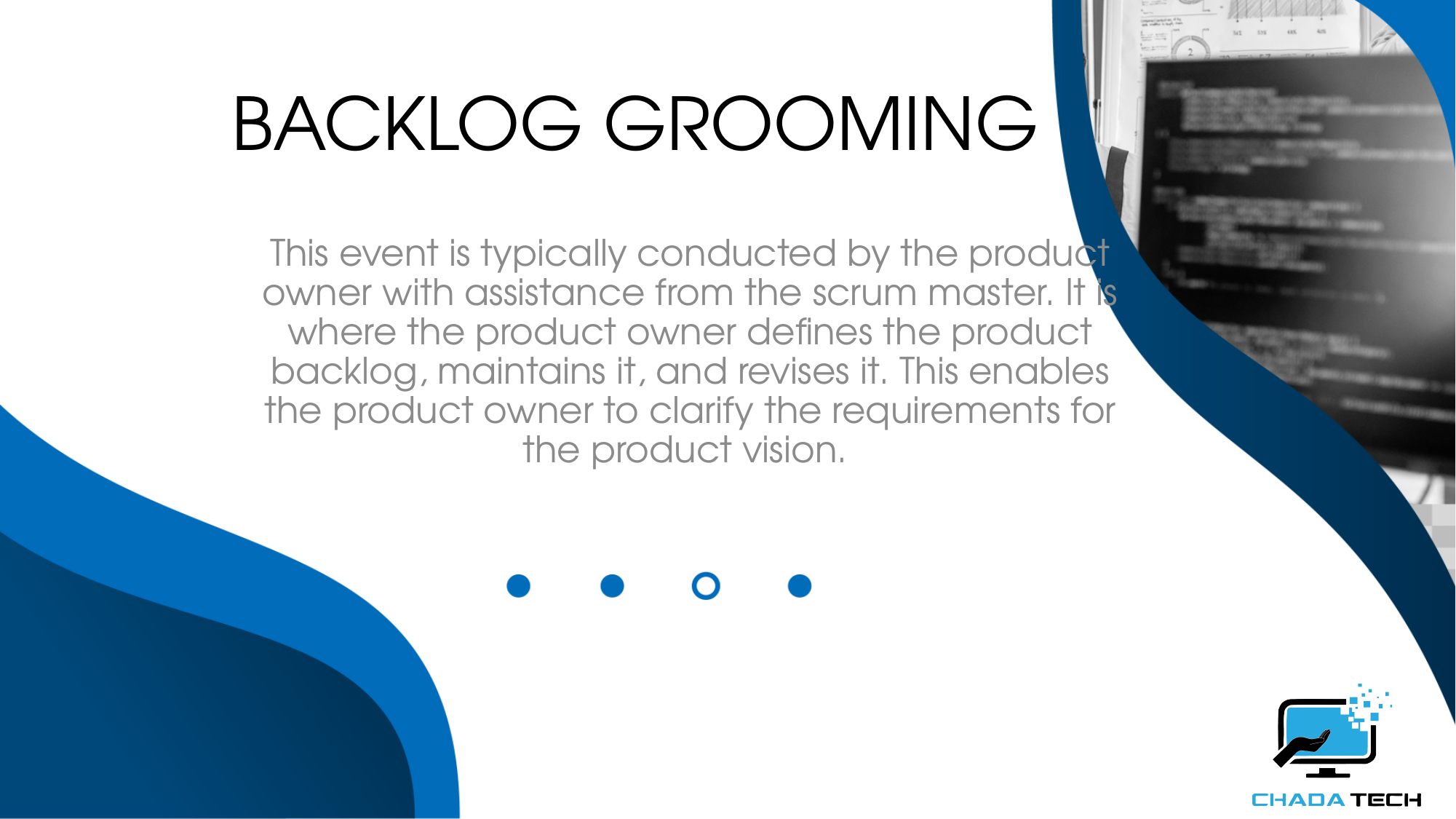

# BACKLOG GROOMING
This event is typically conducted by the product owner with assistance from the scrum master. It is where the product owner defines the product backlog, maintains it, and revises it. This enables the product owner to clarify the requirements for the product vision.